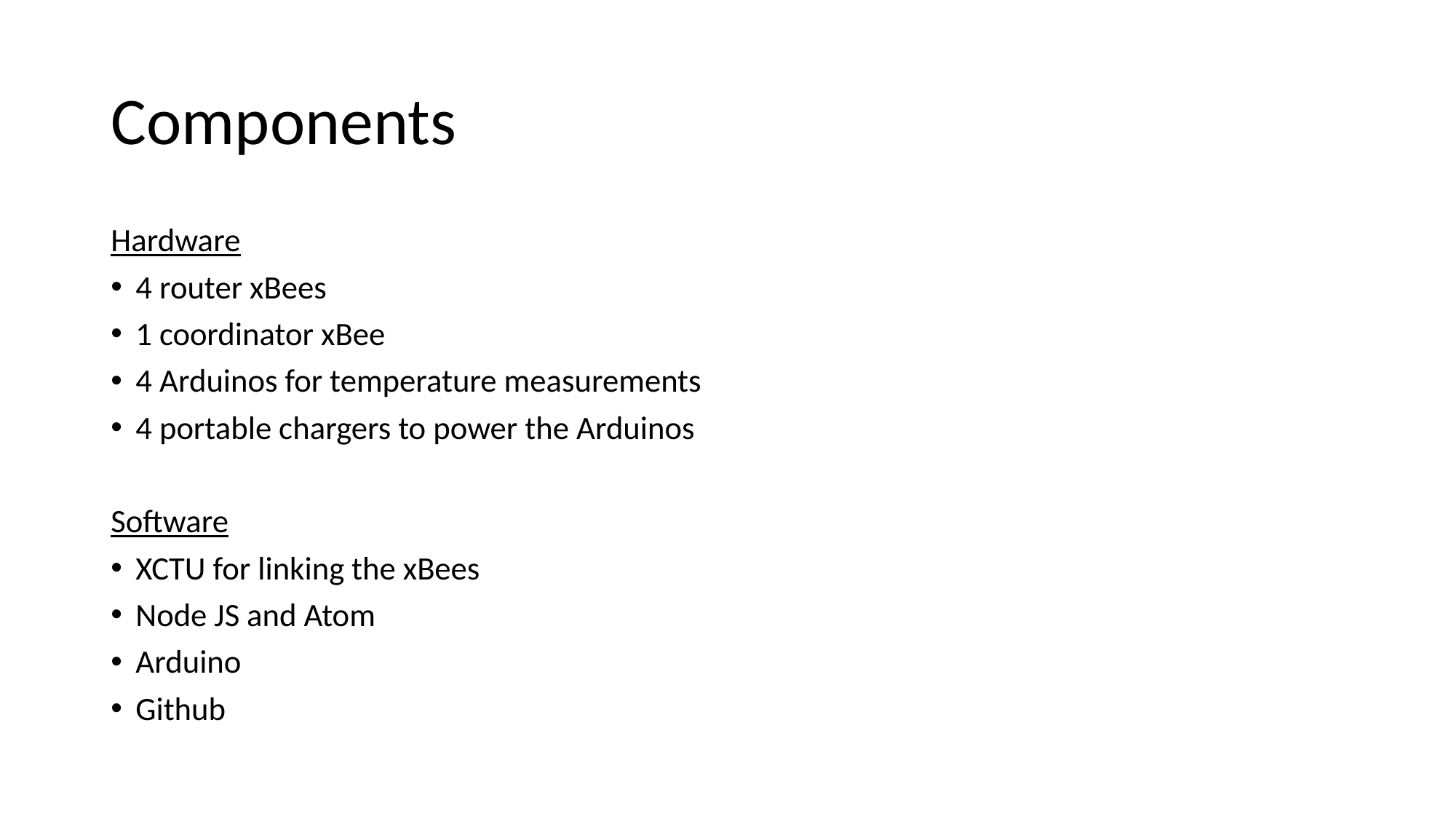

# Components
Hardware
4 router xBees
1 coordinator xBee
4 Arduinos for temperature measurements
4 portable chargers to power the Arduinos

Software
XCTU for linking the xBees
Node JS and Atom
Arduino
Github